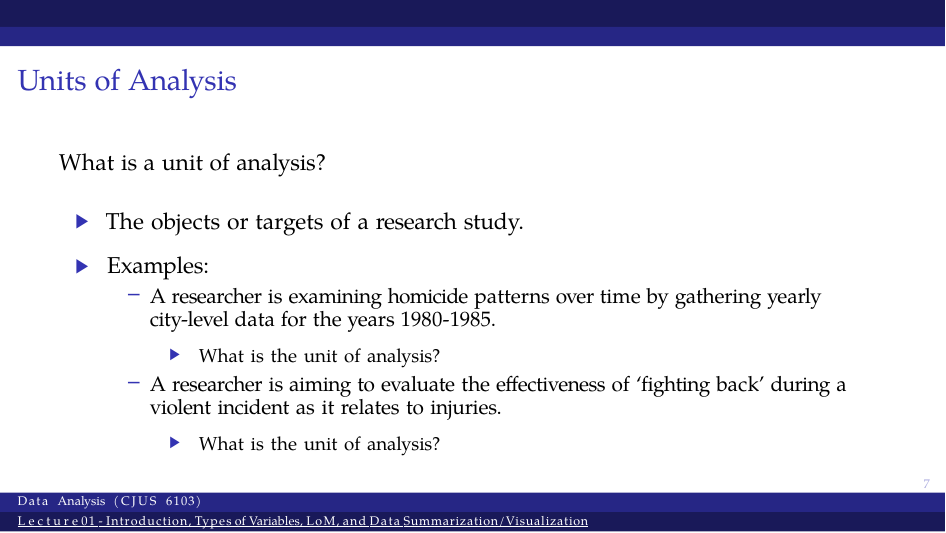

# Units of Analysis
What is a unit of analysis?
▶ The objects or targets of a research study.
▶ Examples:
A researcher is examining homicide patterns over time by gathering yearly city-level data for the years 1980-1985.
▶ What is the unit of analysis?
A researcher is aiming to evaluate the effectiveness of ‘fighting back’ during a violent incident as it relates to injuries.
▶ What is the unit of analysis?
7
Data Analysis (CJUS 6103)
Lecture 01 - Introduction, Types of Variables, LoM, and Data Summarization/Visualization